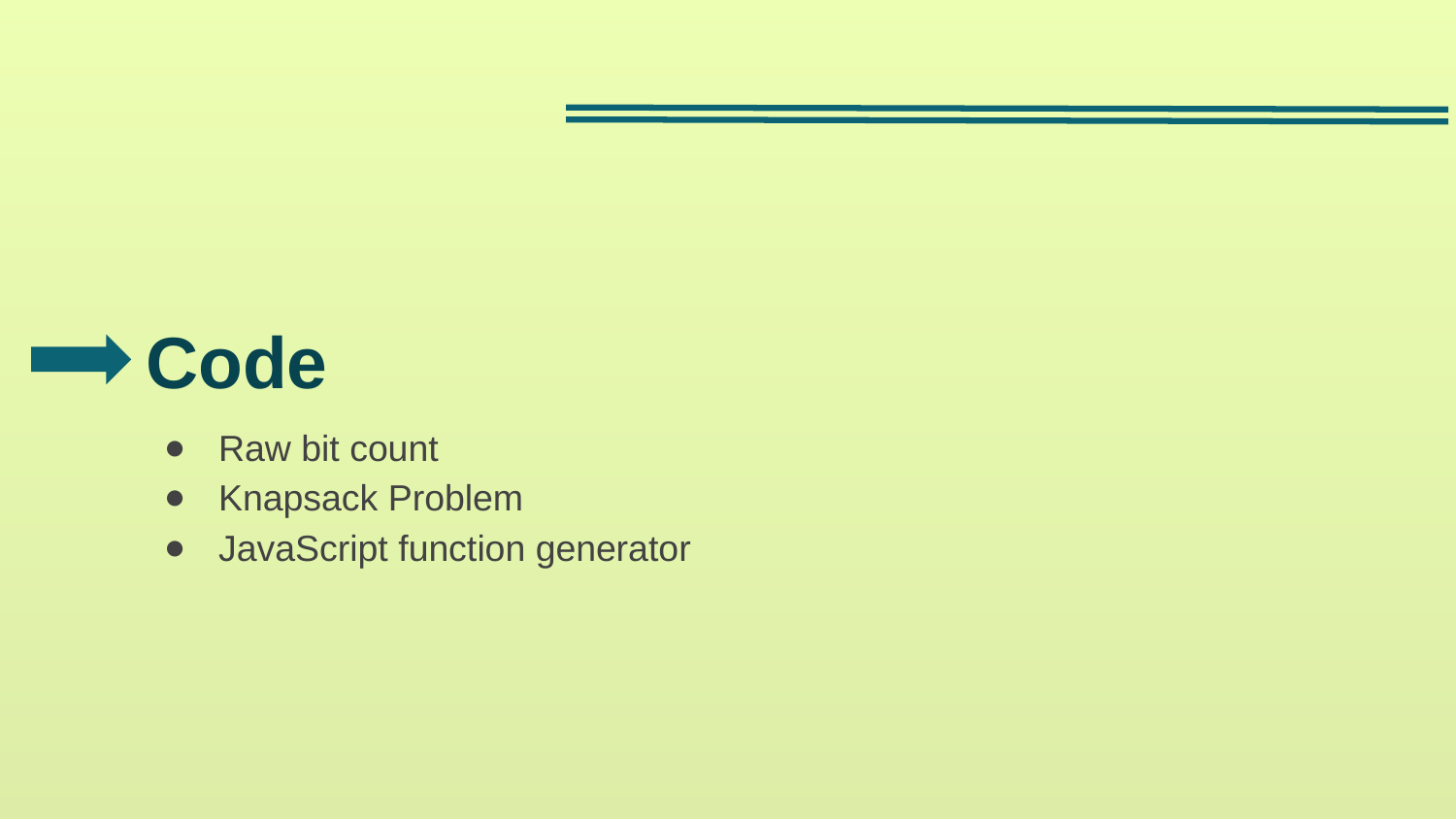

# Code
Raw bit count
Knapsack Problem
JavaScript function generator